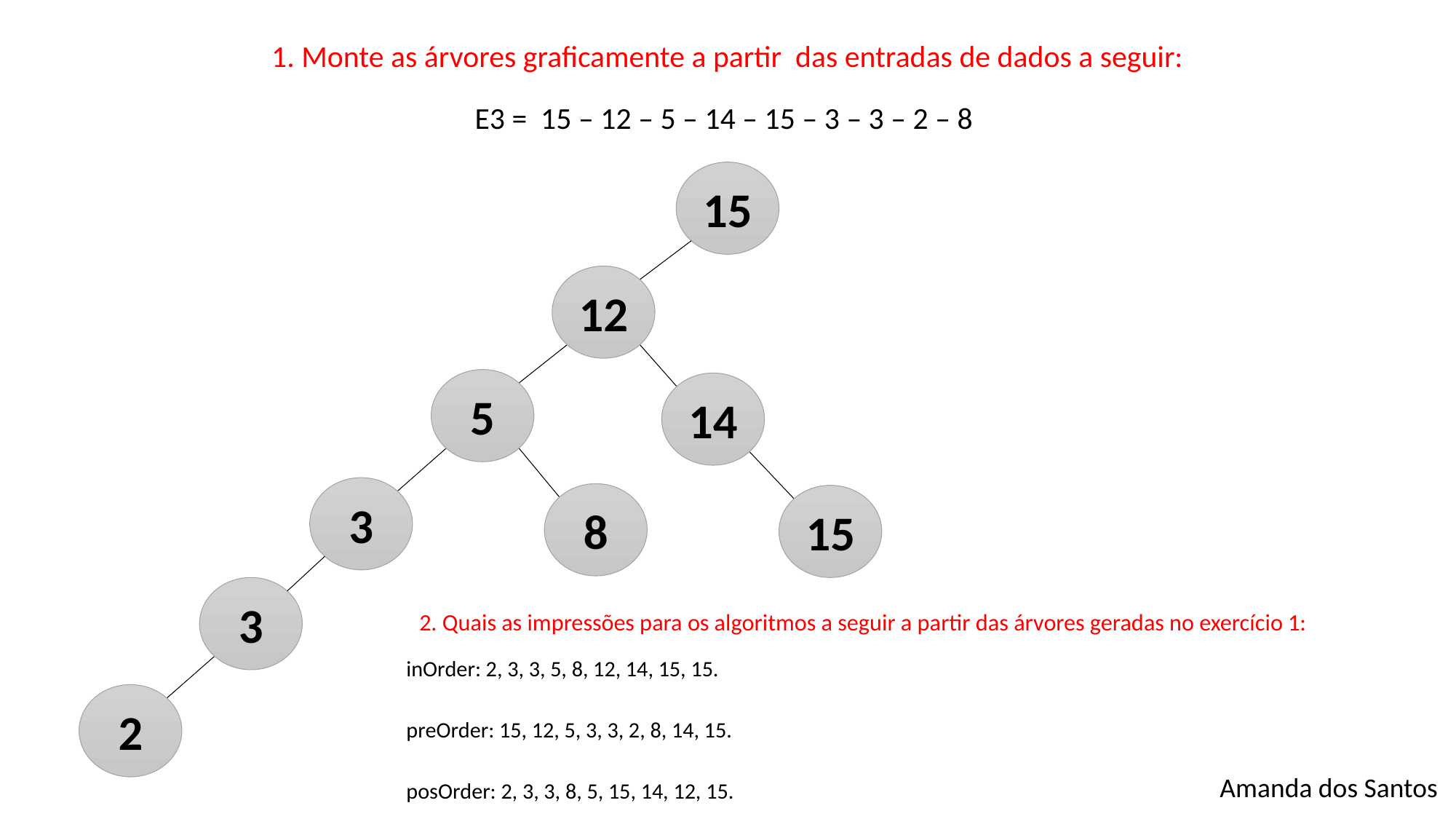

# 1. Monte as árvores graficamente a partir  das entradas de dados a seguir:
E3 =  15 – 12 – 5 – 14 – 15 – 3 – 3 – 2 – 8
15
12
5
14
3
8
15
3
2. Quais as impressões para os algoritmos a seguir a partir das árvores geradas no exercício 1:
inOrder: 2, 3, 3, 5, 8, 12, 14, 15, 15.
preOrder: 15, 12, 5, 3, 3, 2, 8, 14, 15.
posOrder: 2, 3, 3, 8, 5, 15, 14, 12, 15.
2
Amanda dos Santos